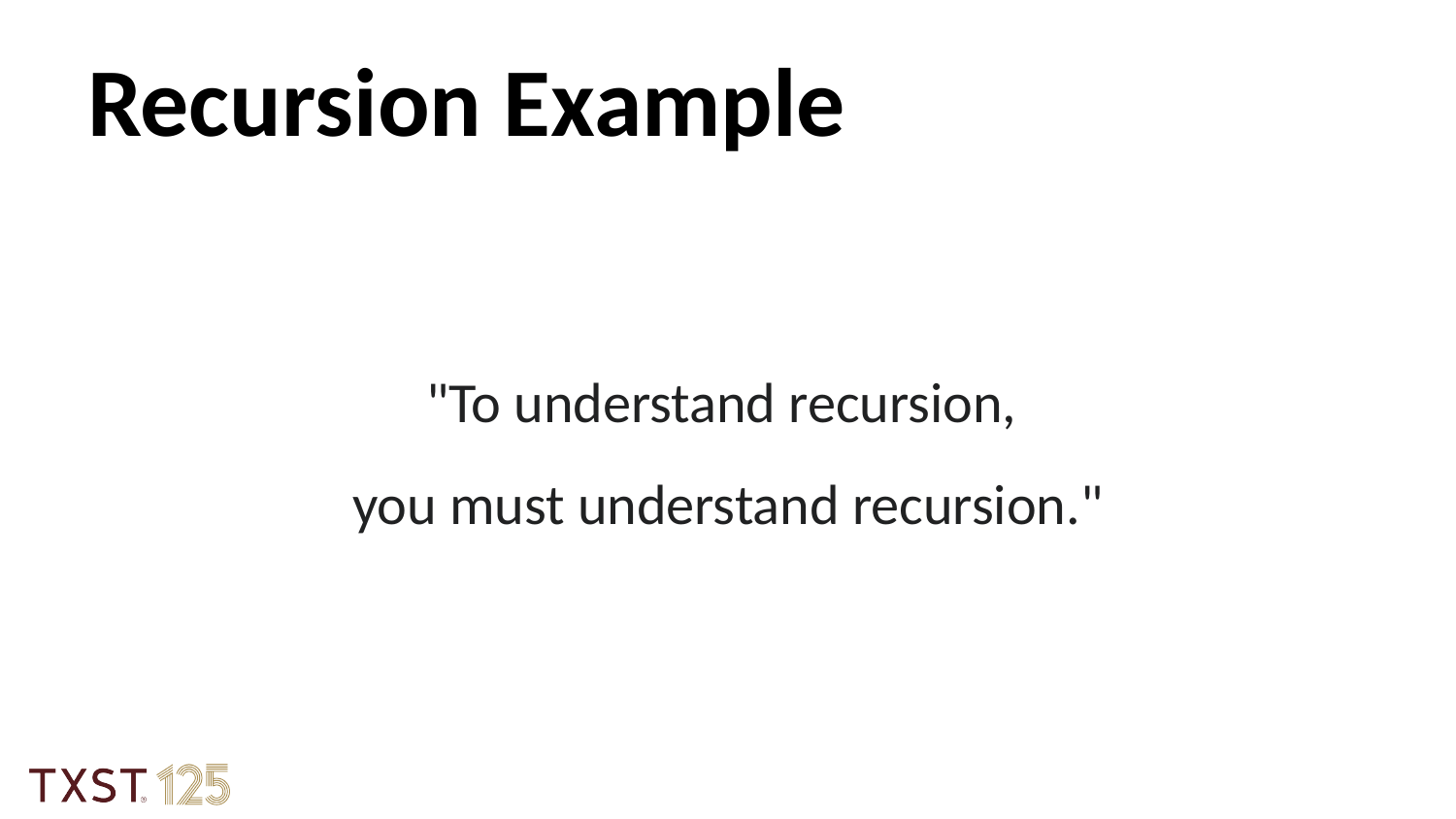

Recursion Example
"To understand recursion,
you must understand recursion."